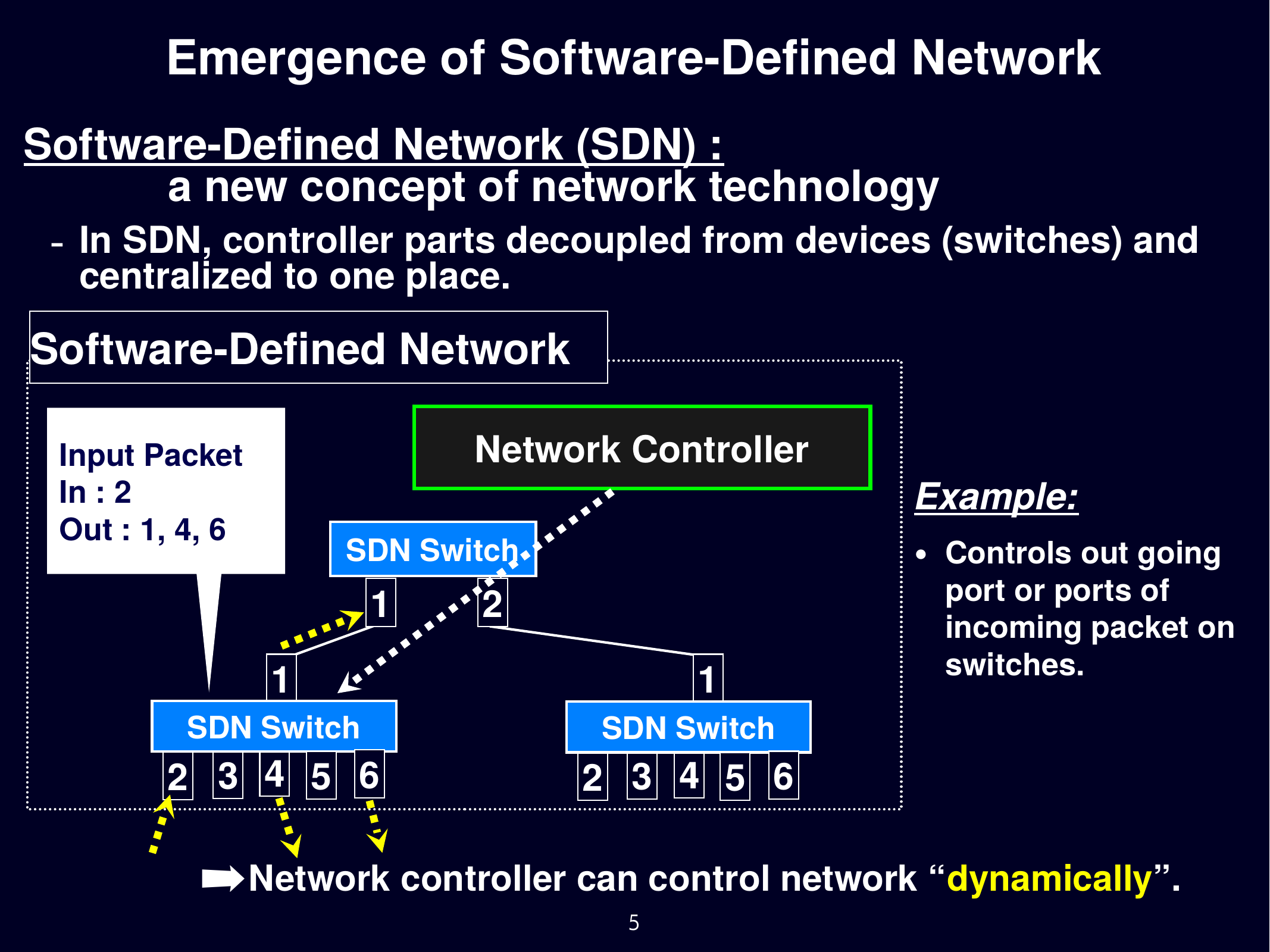

Emergence of Software-Defined Network
Software-Defined Network (SDN) :
            a new concept of network technology
In SDN, controller parts decoupled from devices (switches) and centralized to one place.
Software-Defined Network

Network Controller
Input Packet
In : 2
Out : 1, 4, 6
Example:
Controls out going port or ports of incoming packet on switches.

SDN Switch
1
2

1
1
SDN Switch
SDN Switch
4
6
4
3
5
3
6
2
2
5

Network controller can control network “dynamically”.
5